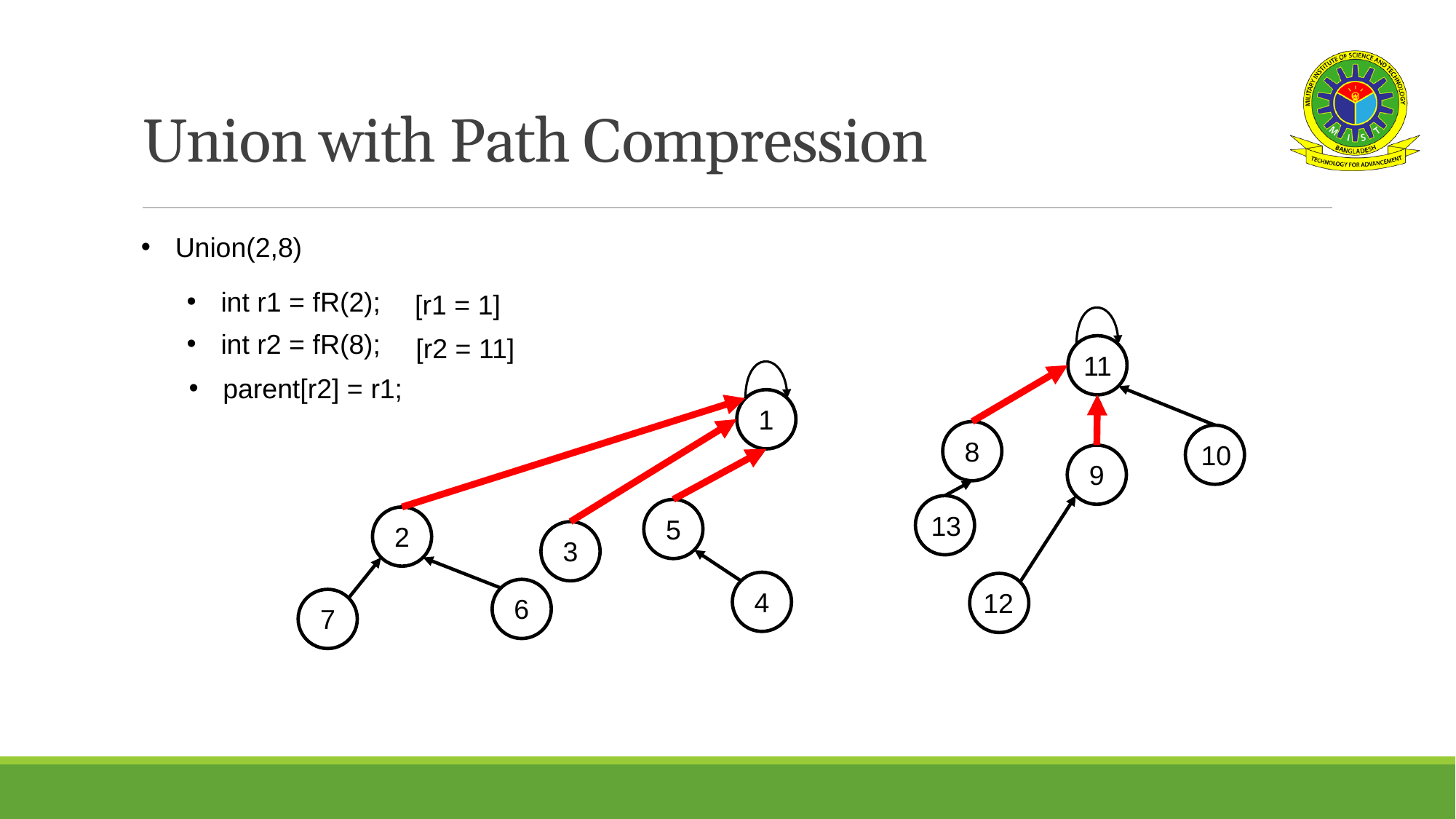

# Union with Path Compression
Union(2,8)
int r1 = fR(2);
[r1 = 1]
int r2 = fR(8);
[r2 = 11]

11
parent[r2] = r1;

1

8
10

9

13

5
2

3

4
12
6

7